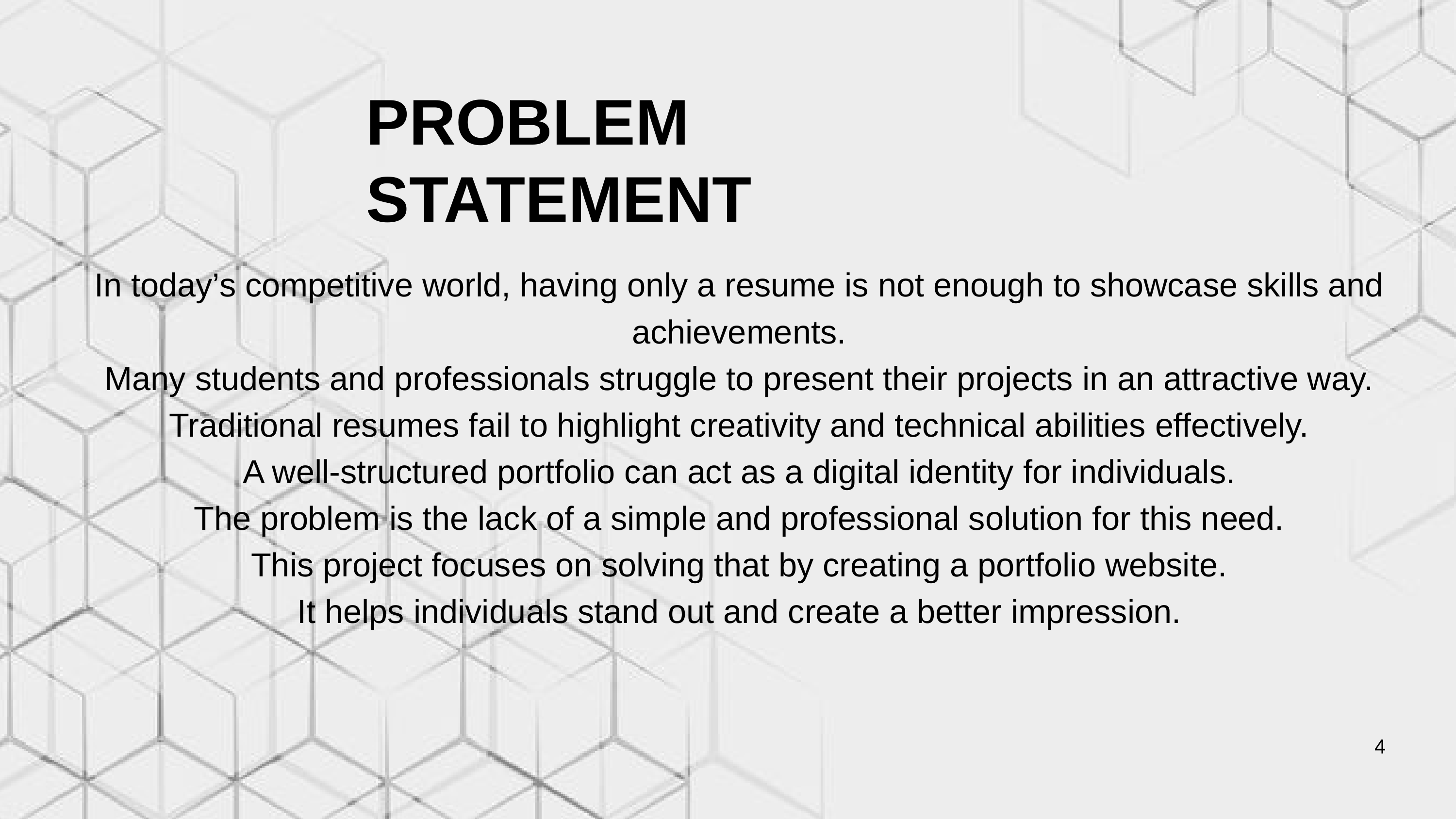

PROBLEM	STATEMENT
In today’s competitive world, having only a resume is not enough to showcase skills and achievements.
Many students and professionals struggle to present their projects in an attractive way.
Traditional resumes fail to highlight creativity and technical abilities effectively.
A well-structured portfolio can act as a digital identity for individuals.
The problem is the lack of a simple and professional solution for this need.
This project focuses on solving that by creating a portfolio website.
It helps individuals stand out and create a better impression.

4